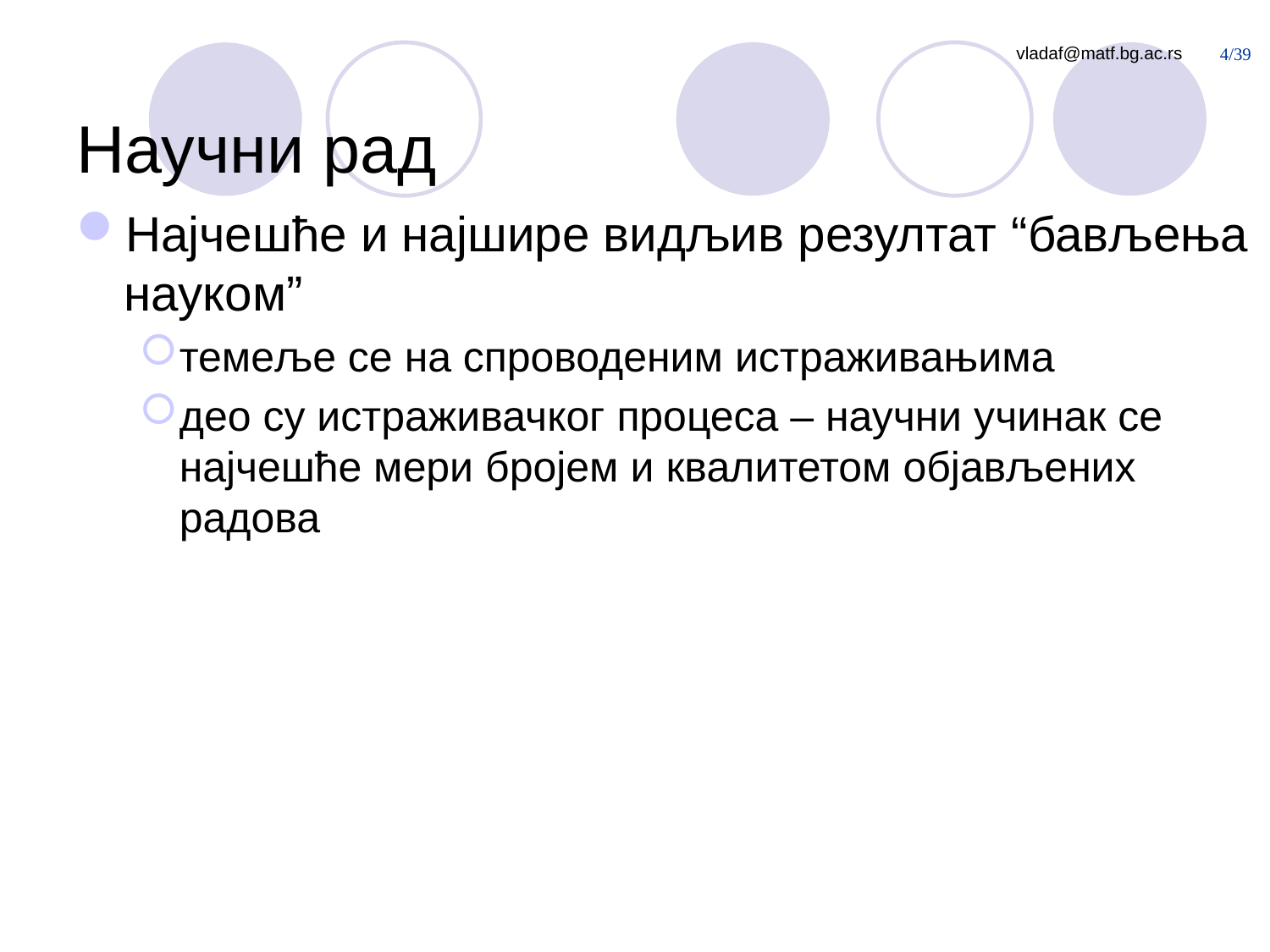

# Научни рад
Најчешће и најшире видљив резултат “бављења науком”
темеље се на спроводеним истраживањима
део су истраживачког процеса – научни учинак се најчешће мери бројем и квалитетом објављених радова